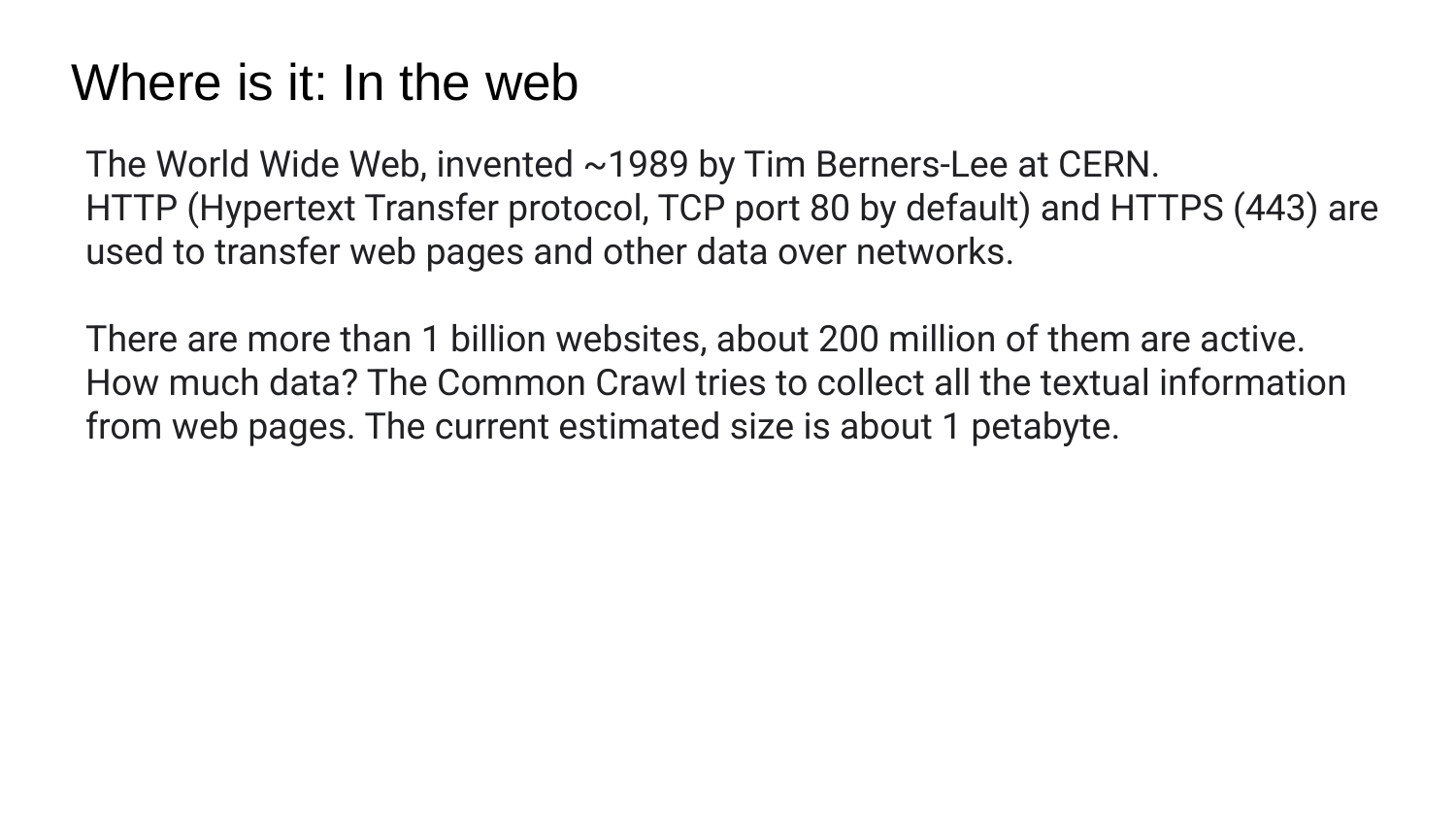

# Where is it: In the web
The World Wide Web, invented ~1989 by Tim Berners-Lee at CERN.
HTTP (Hypertext Transfer protocol, TCP port 80 by default) and HTTPS (443) are used to transfer web pages and other data over networks.

There are more than 1 billion websites, about 200 million of them are active.
How much data? The Common Crawl tries to collect all the textual information from web pages. The current estimated size is about 1 petabyte.